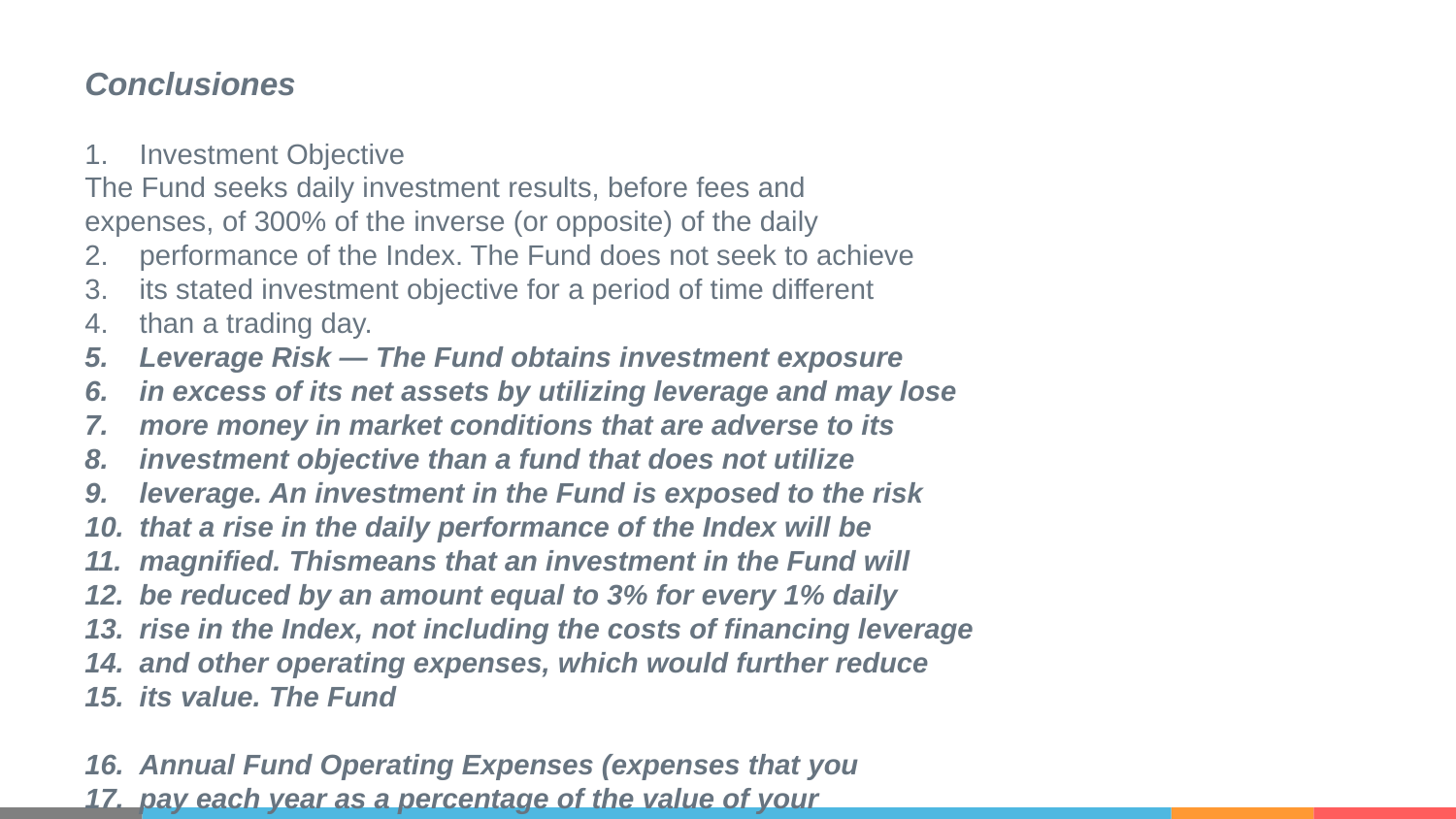

Conclusiones

Investment Objective
The Fund seeks daily investment results, before fees and
expenses, of 300% of the inverse (or opposite) of the daily
performance of the Index. The Fund does not seek to achieve
its stated investment objective for a period of time different
than a trading day.
Leverage Risk — The Fund obtains investment exposure
in excess of its net assets by utilizing leverage and may lose
more money in market conditions that are adverse to its
investment objective than a fund that does not utilize
leverage. An investment in the Fund is exposed to the risk
that a rise in the daily performance of the Index will be
magnified. Thismeans that an investment in the Fund will
be reduced by an amount equal to 3% for every 1% daily
rise in the Index, not including the costs of financing leverage
and other operating expenses, which would further reduce
its value. The Fund

Annual Fund Operating Expenses (expenses that you
pay each year as a percentage of the value of your
investment)
Management Fees 0.75%
Distribution and/or Service (12b-1) Fees 0.00%
Other Expenses of the Fund 0.21%
Acquired Fund Fees and Expenses(1) 0.12%
Total Annual Fund Operating Expenses 1.08%
Expense Cap/Reimbursement(2) -0.01%
Total Annual Fund Operating Expenses After
Expense Cap/Reimbursement 1.07%